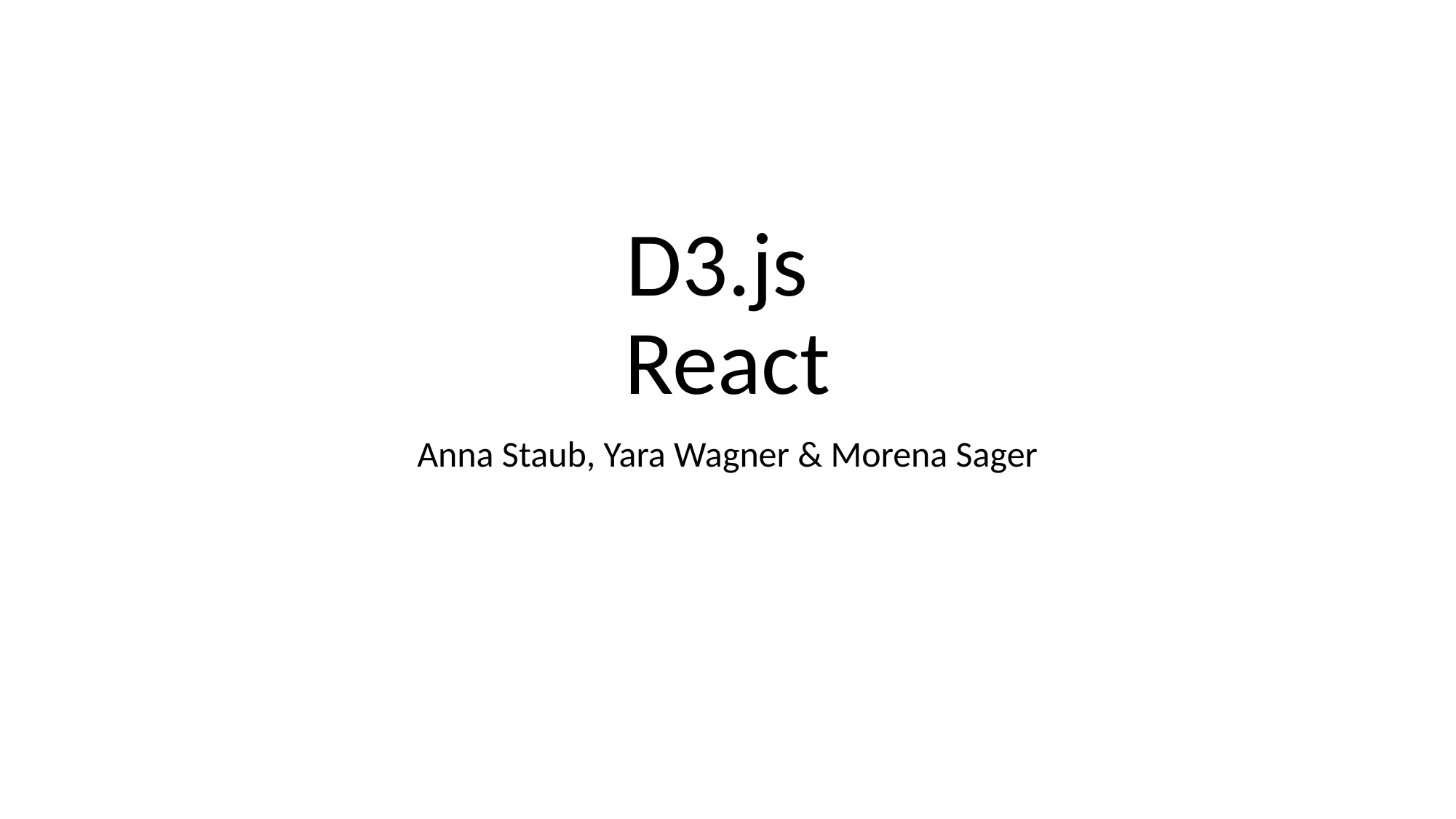

# D3.js React
Anna Staub, Yara Wagner & Morena Sager